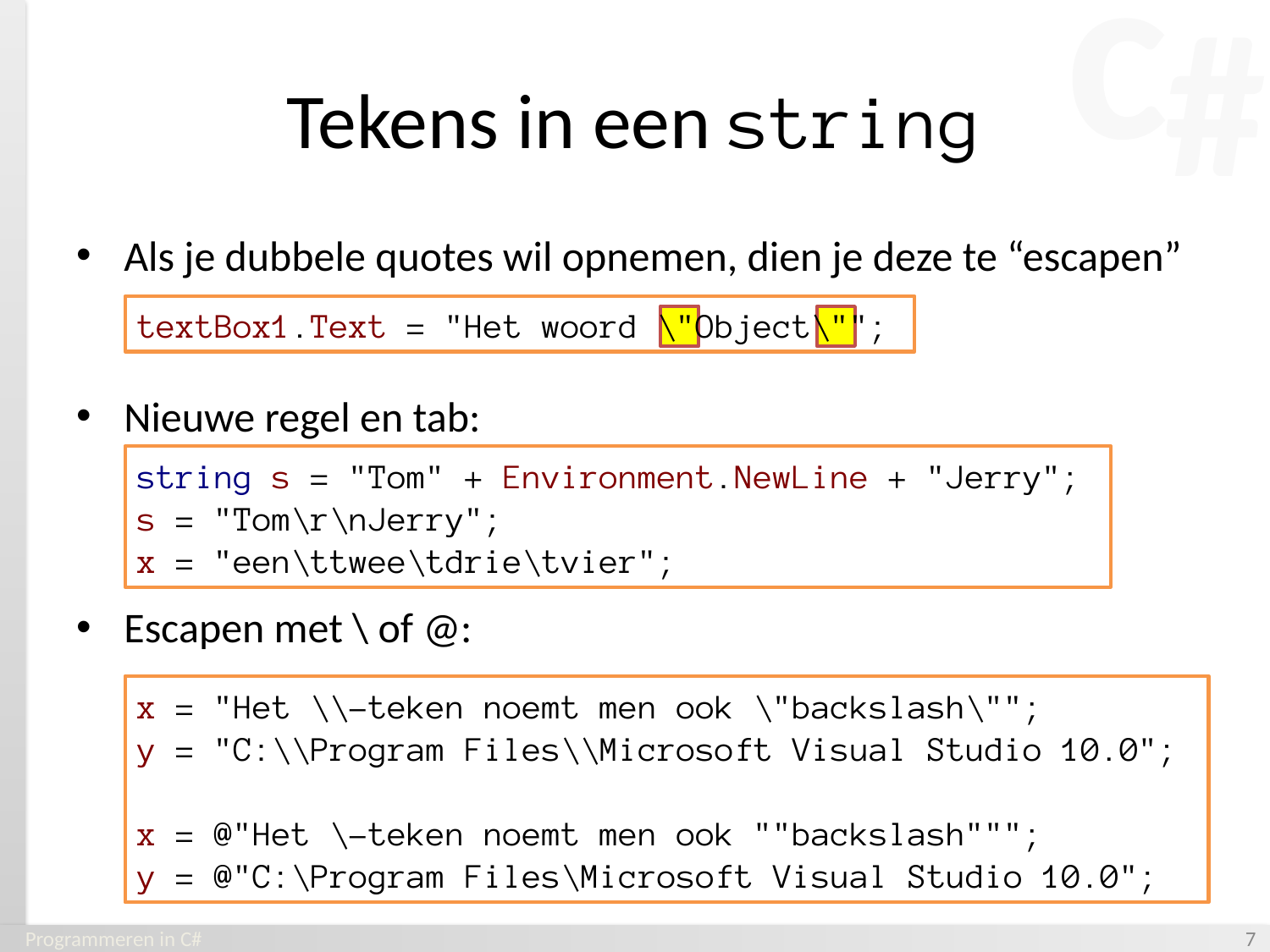

# Tekens in een string
Als je dubbele quotes wil opnemen, dien je deze te “escapen”
Nieuwe regel en tab:
Escapen met \ of @:
textBox1.Text = "Het woord \"Object\"";

string s = "Tom" + Environment.NewLine + "Jerry";
s = "Tom\r\nJerry";
x = "een\ttwee\tdrie\tvier";
x = "Het \\-teken noemt men ook \"backslash\"";
y = "C:\\Program Files\\Microsoft Visual Studio 10.0";
x = @"Het \-teken noemt men ook ""backslash""";
y = @"C:\Program Files\Microsoft Visual Studio 10.0";
Programmeren in C#
7